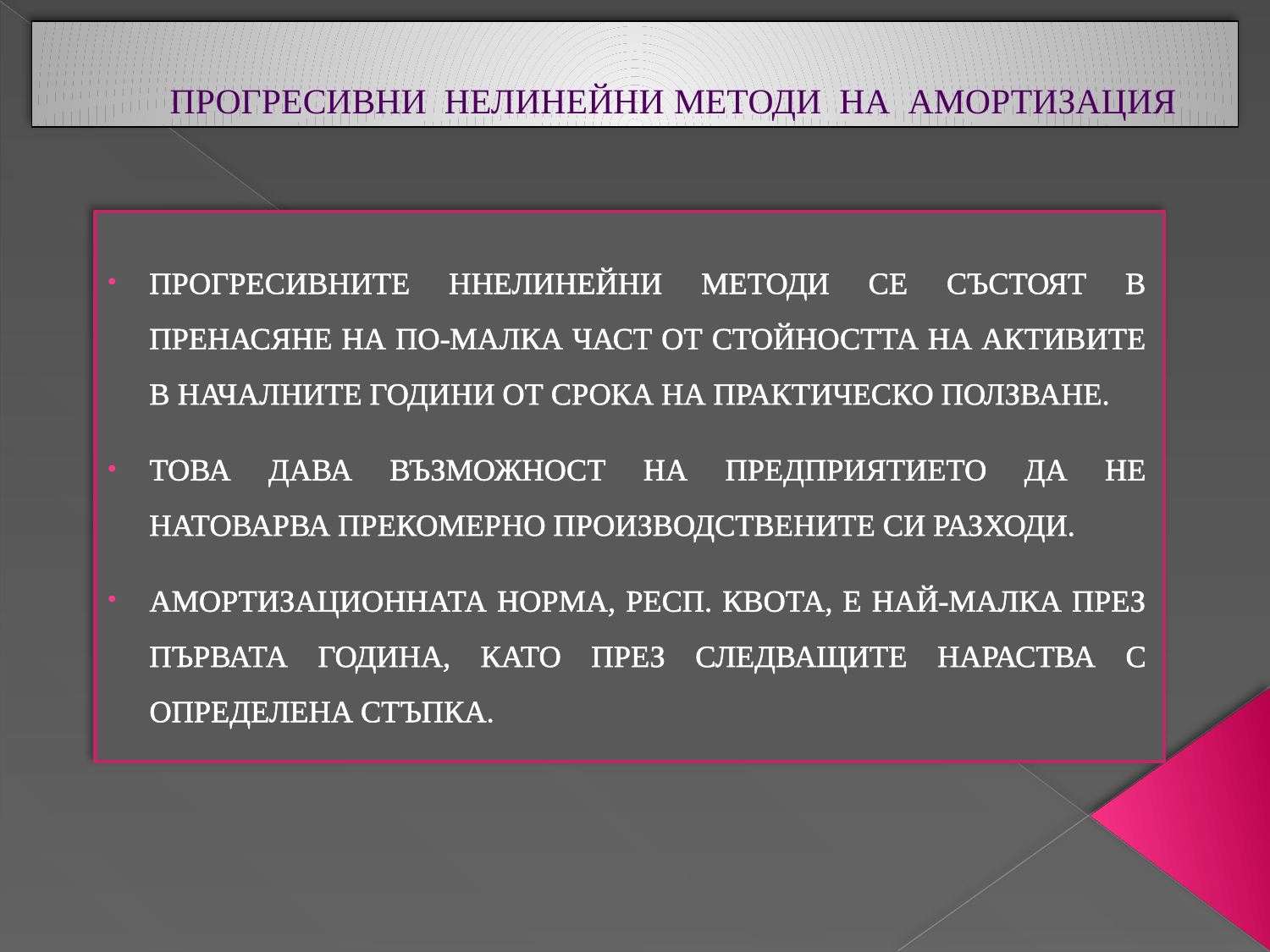

# ПРОГРЕСИВНИ  НЕЛИНЕЙНИ МЕТОДИ  НА  АМОРТИЗАЦИЯ
ПРОГРЕСИВНИТЕ ННЕЛИНЕЙНИ МЕТОДИ СЕ СЪСТОЯТ В ПРЕНАСЯНЕ НА ПО-МАЛКА ЧАСТ ОТ СТОЙНОСТТА НА АКТИВИТЕ В НАЧАЛНИТЕ ГОДИНИ ОТ СРОКА НА ПРАКТИЧЕСКО ПОЛЗВАНЕ.
ТОВА ДАВА ВЪЗМОЖНОСТ НА ПРЕДПРИЯТИЕТО ДА НЕ НАТОВАРВА ПРЕКОМЕРНО ПРОИЗВОДСТВЕНИТЕ СИ РАЗХОДИ.
АМОРТИЗАЦИОННАТА НОРМА, РЕСП. КВОТА, Е НАЙ-МАЛКА ПРЕЗ ПЪРВАТА ГОДИНА, КАТО ПРЕЗ СЛЕДВАЩИТЕ НАРАСТВА С ОПРЕДЕЛЕНА СТЪПКА.